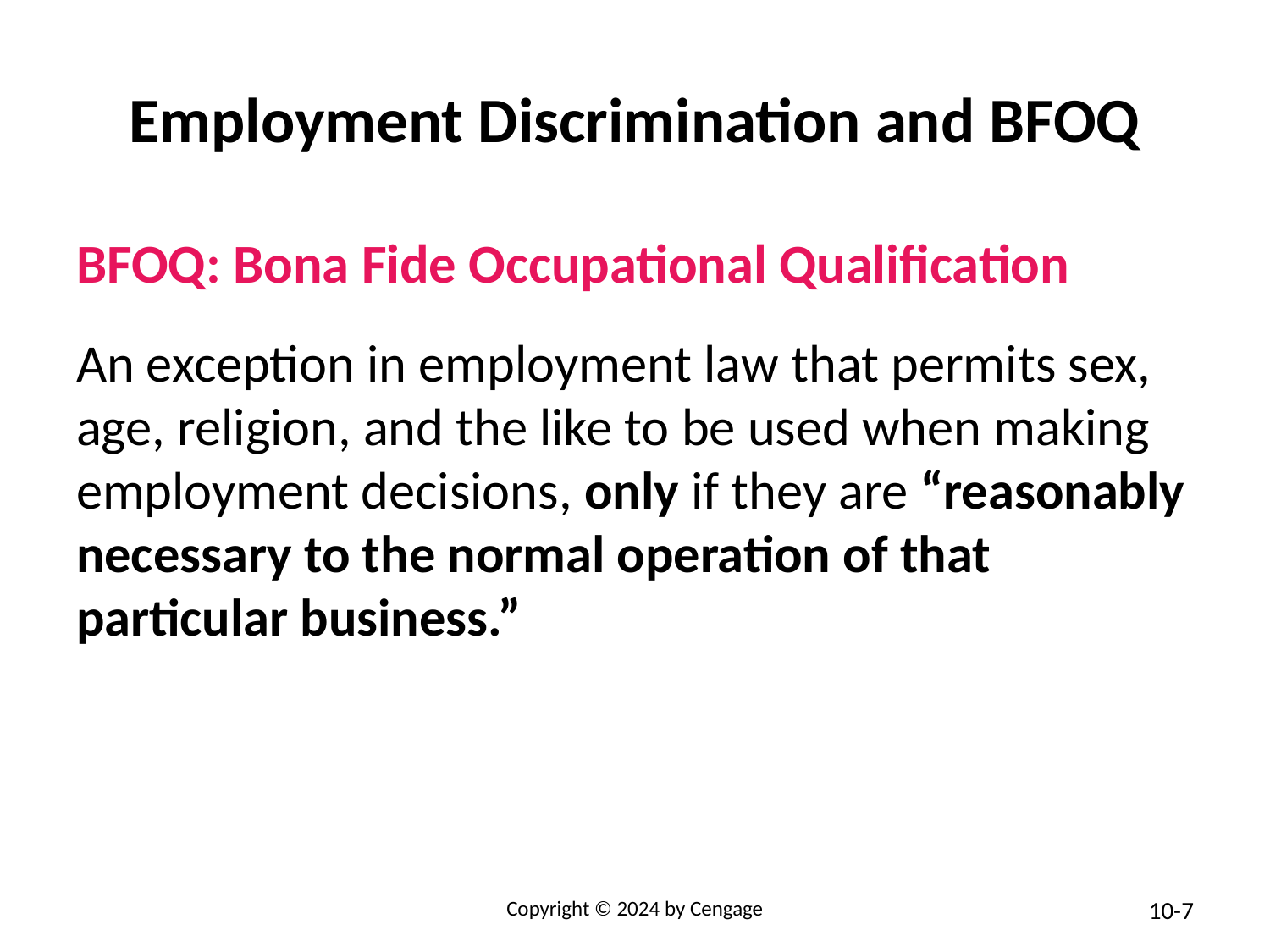

# Employment Discrimination and BFOQ
BFOQ: Bona Fide Occupational Qualification

An exception in employment law that permits sex, age, religion, and the like to be used when making employment decisions, only if they are “reasonably necessary to the normal operation of that particular business.”

Copyright © 2024 by Cengage
10-7